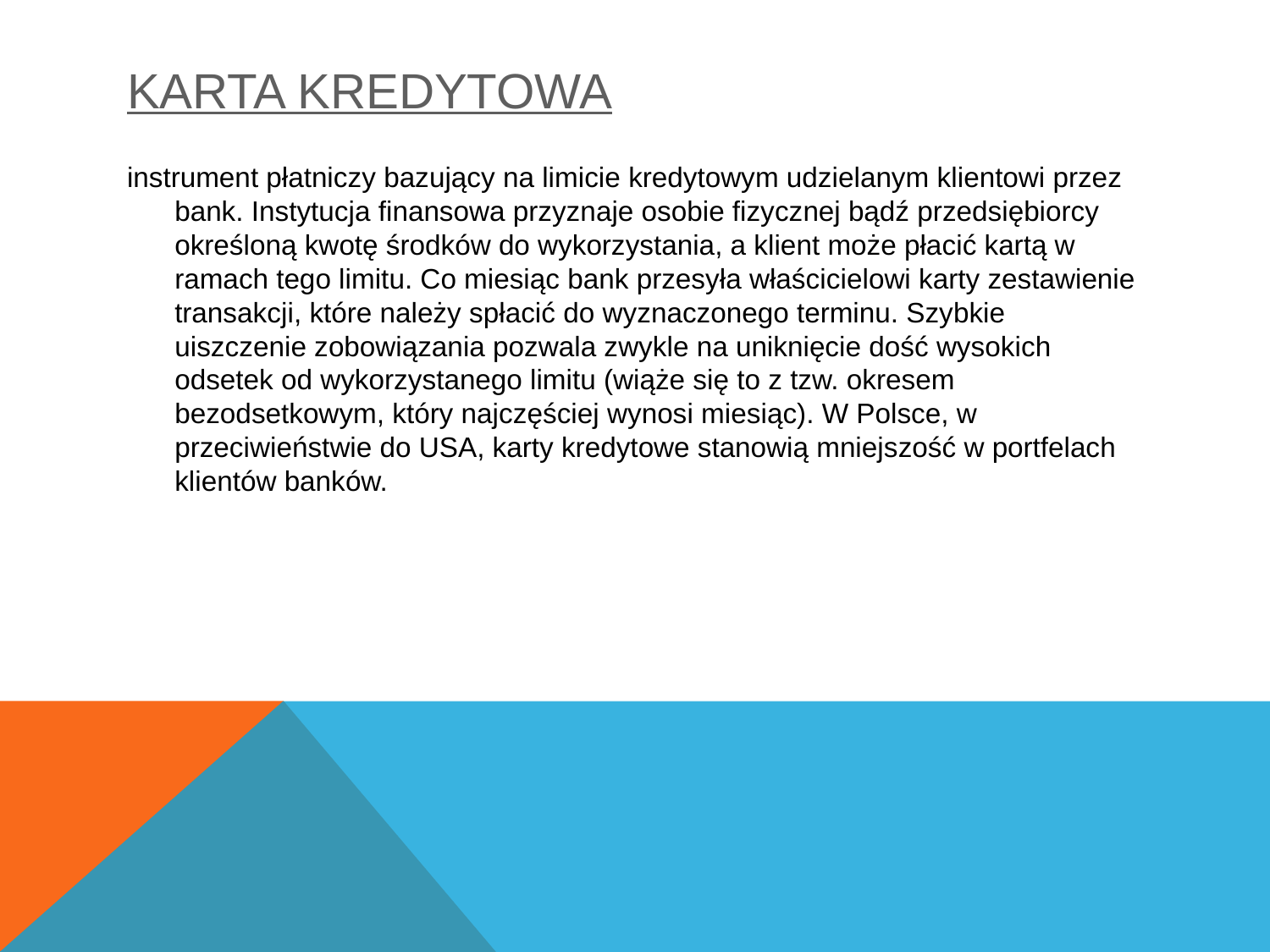

# Karta kredytowa
instrument płatniczy bazujący na limicie kredytowym udzielanym klientowi przez bank. Instytucja finansowa przyznaje osobie fizycznej bądź przedsiębiorcy określoną kwotę środków do wykorzystania, a klient może płacić kartą w ramach tego limitu. Co miesiąc bank przesyła właścicielowi karty zestawienie transakcji, które należy spłacić do wyznaczonego terminu. Szybkie uiszczenie zobowiązania pozwala zwykle na uniknięcie dość wysokich odsetek od wykorzystanego limitu (wiąże się to z tzw. okresem bezodsetkowym, który najczęściej wynosi miesiąc). W Polsce, w przeciwieństwie do USA, karty kredytowe stanowią mniejszość w portfelach klientów banków.